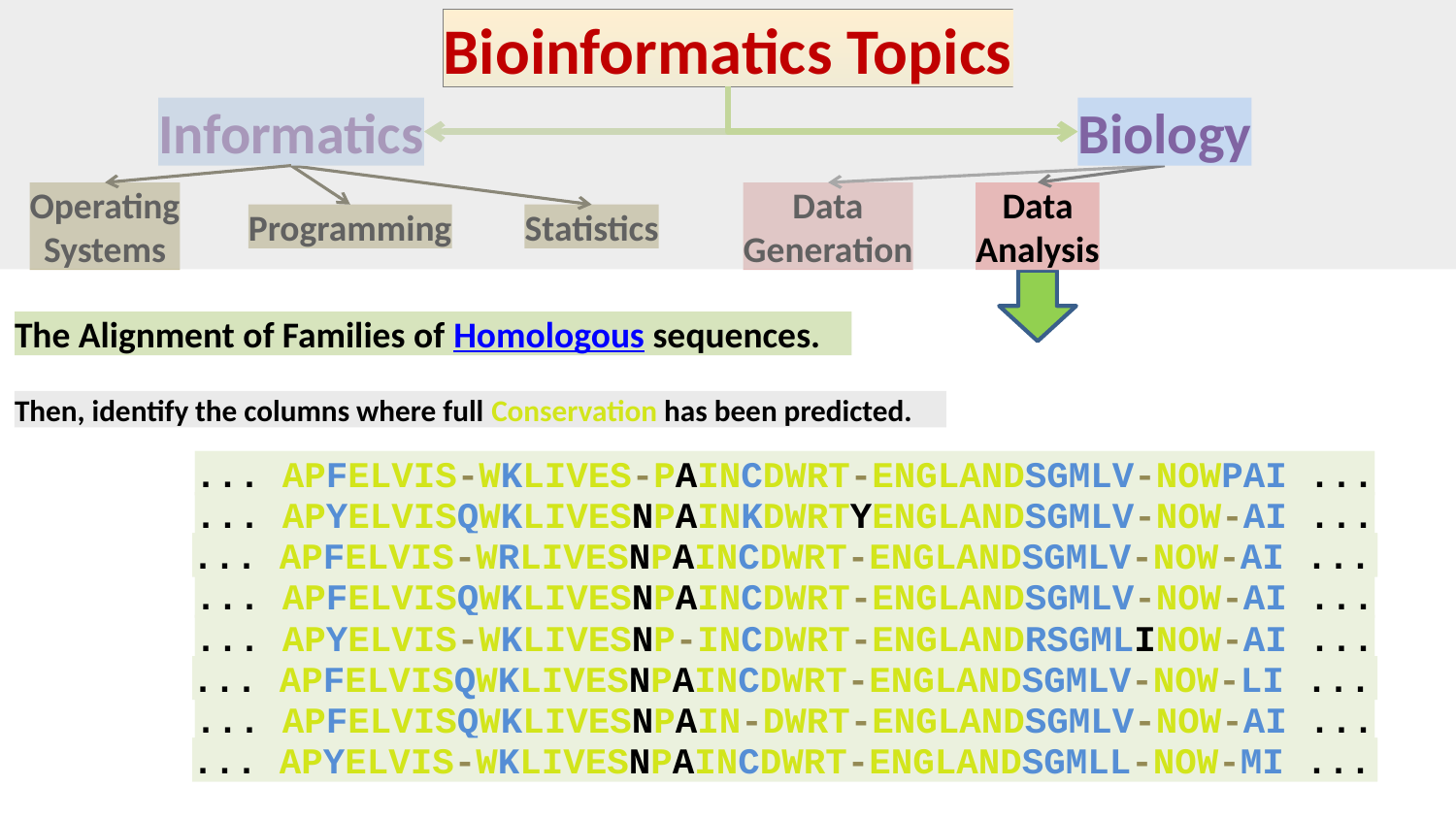

Bioinformatics Topics
Informatics
Biology
Operating
Systems
Data
Generation
Data
Analysis
Programming
Statistics

The Alignment of Families of Homologous sequences.
Then, identify the columns where full Conservation has been predicted.
... APFELVIS-WKLIVES-PAINCDWRT-ENGLANDSGMLV-NOWPAI ...
... APYELVISQWKLIVESNPAINKDWRTYENGLANDSGMLV-NOW-AI ...
... APFELVIS-WRLIVESNPAINCDWRT-ENGLANDSGMLV-NOW-AI ...
... APFELVISQWKLIVESNPAINCDWRT-ENGLANDSGMLV-NOW-AI ...
... APYELVIS-WKLIVESNP-INCDWRT-ENGLANDRSGMLINOW-AI ...
... APFELVISQWKLIVESNPAINCDWRT-ENGLANDSGMLV-NOW-LI ...
... APFELVISQWKLIVESNPAIN-DWRT-ENGLANDSGMLV-NOW-AI ...
... APYELVIS-WKLIVESNPAINCDWRT-ENGLANDSGMLL-NOW-MI ...
... APFELVIS-WKLIVES-PAINCDWRT-ENGLANDSGMLV-NOWPAI ...
... APYELVISQWKLIVESNPAINKDWRTYENGLANDSGMLV-NOW-AI ...
... APFELVIS-WRLIVESNPAINCDWRT-ENGLANDSGMLV-NOW-AI ...
... APFELVISQWKLIVESNPAINCDWRT-ENGLANDSGMLV-NOW-AI ...
... APYELVIS-WKLIVESNP-INCDWRT-ENGLANDRSGMLINOW-AI ...
... APFELVISQWKLIVESNPAINCDWRT-ENGLANDSGMLV-NOW-LI ...
... APFELVISQWKLIVESNPAIN-DWRT-ENGLANDSGMLV-NOW-AI ...
... APYELVIS-WKLIVESNPAINCDWRT-ENGLANDSGMLL-NOW-MI ...